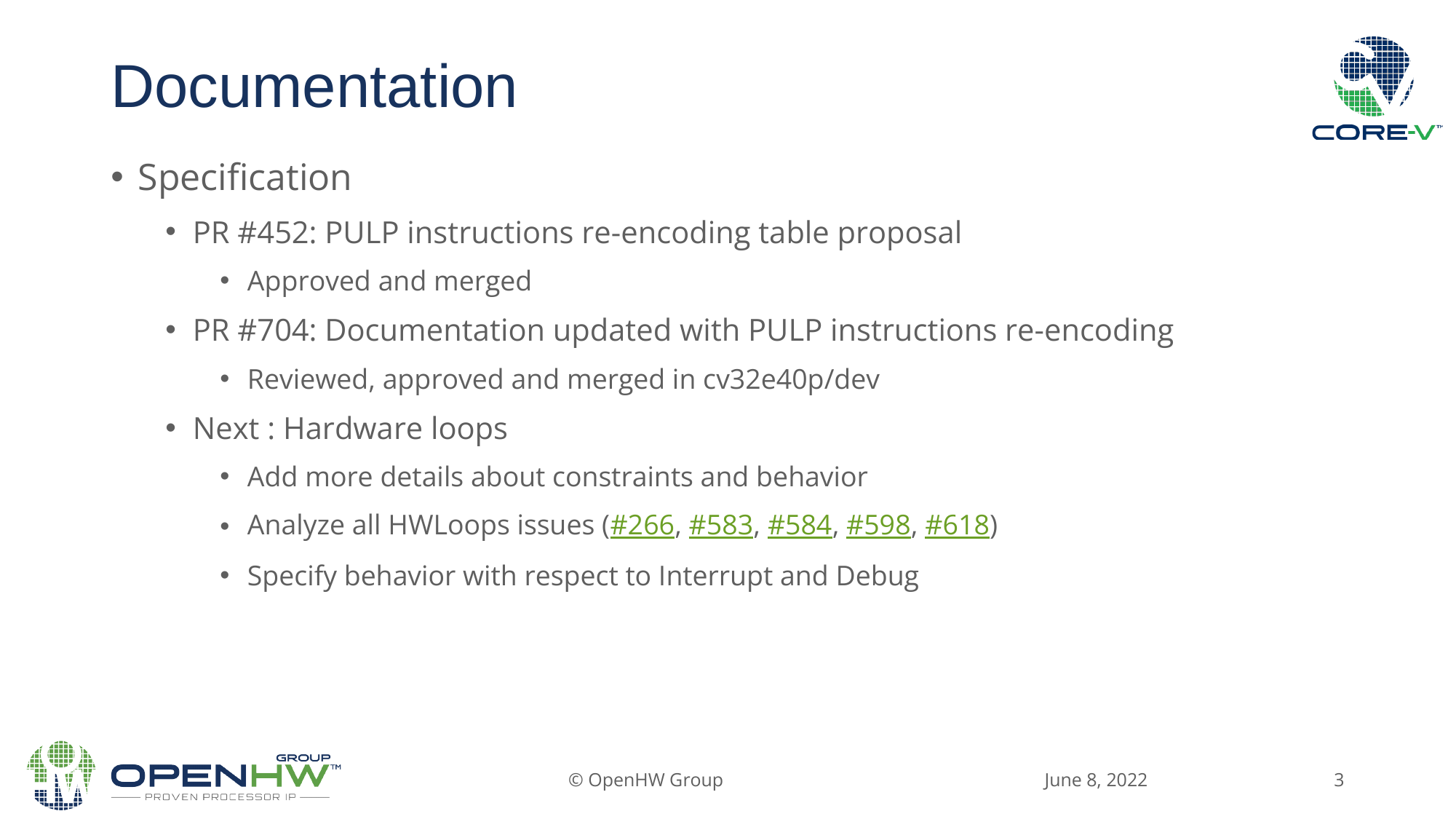

# Documentation
Specification
PR #452: PULP instructions re-encoding table proposal
Approved and merged
PR #704: Documentation updated with PULP instructions re-encoding
Reviewed, approved and merged in cv32e40p/dev
Next : Hardware loops
Add more details about constraints and behavior
Analyze all HWLoops issues (#266, #583, #584, #598, #618)
Specify behavior with respect to Interrupt and Debug
June 8, 2022
© OpenHW Group
3